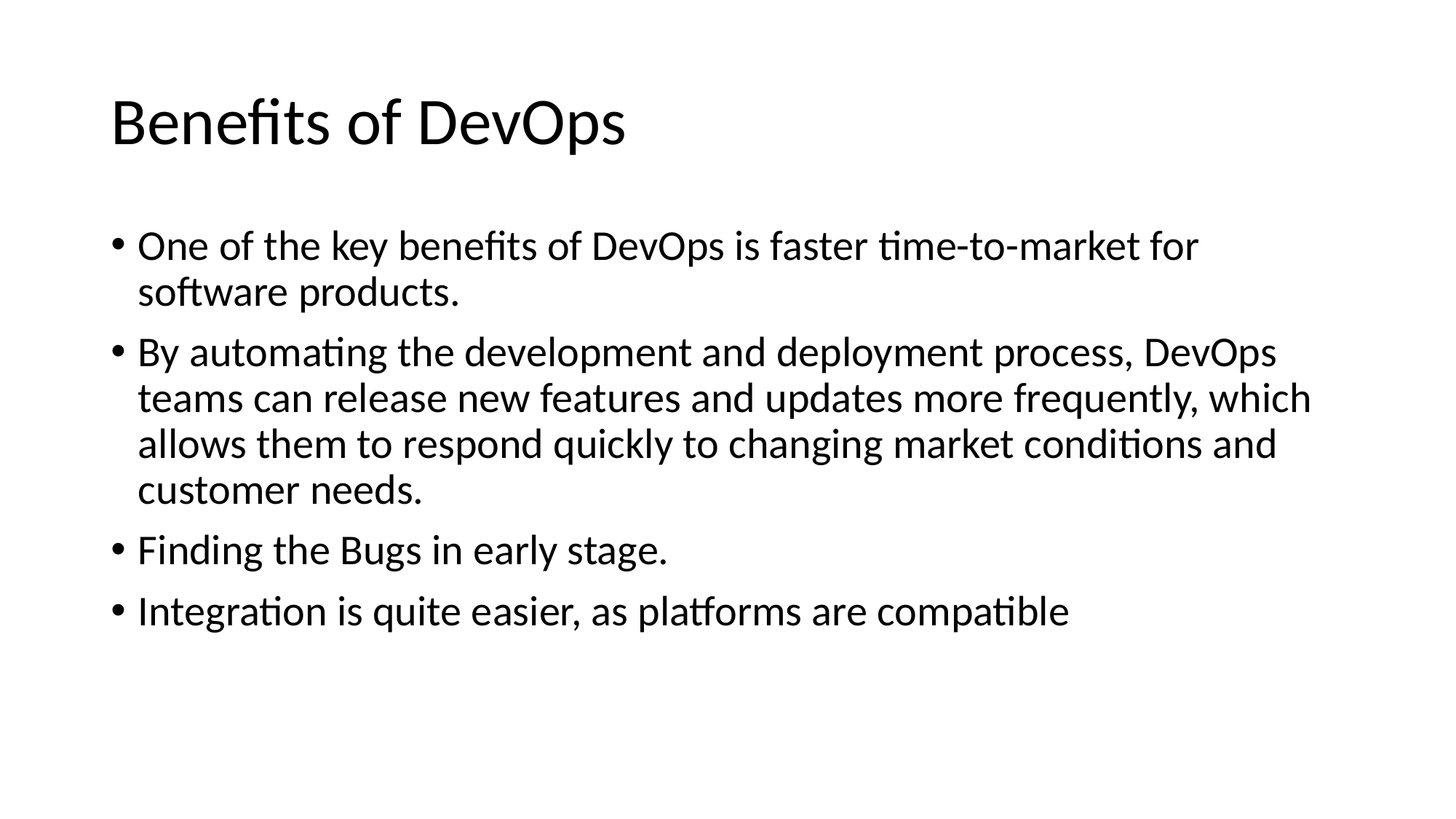

# Benefits of DevOps
One of the key benefits of DevOps is faster time-to-market for software products.
By automating the development and deployment process, DevOps teams can release new features and updates more frequently, which allows them to respond quickly to changing market conditions and customer needs.
Finding the Bugs in early stage.
Integration is quite easier, as platforms are compatible